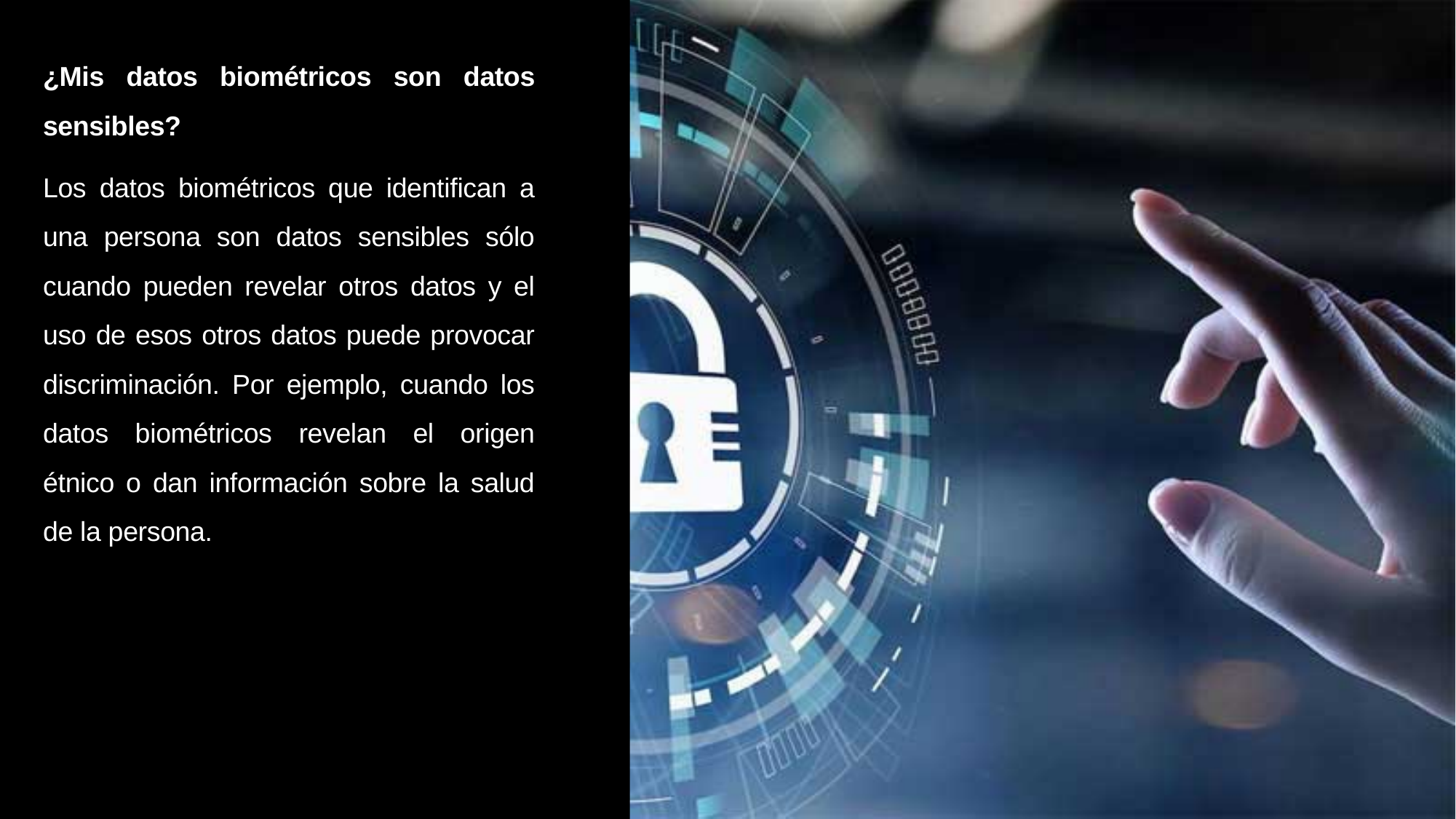

¿Mis datos biométricos son datos sensibles?
Los datos biométricos que identifican a una persona son datos sensibles sólo cuando pueden revelar otros datos y el uso de esos otros datos puede provocar discriminación. Por ejemplo, cuando los datos biométricos revelan el origen étnico o dan información sobre la salud de la persona.